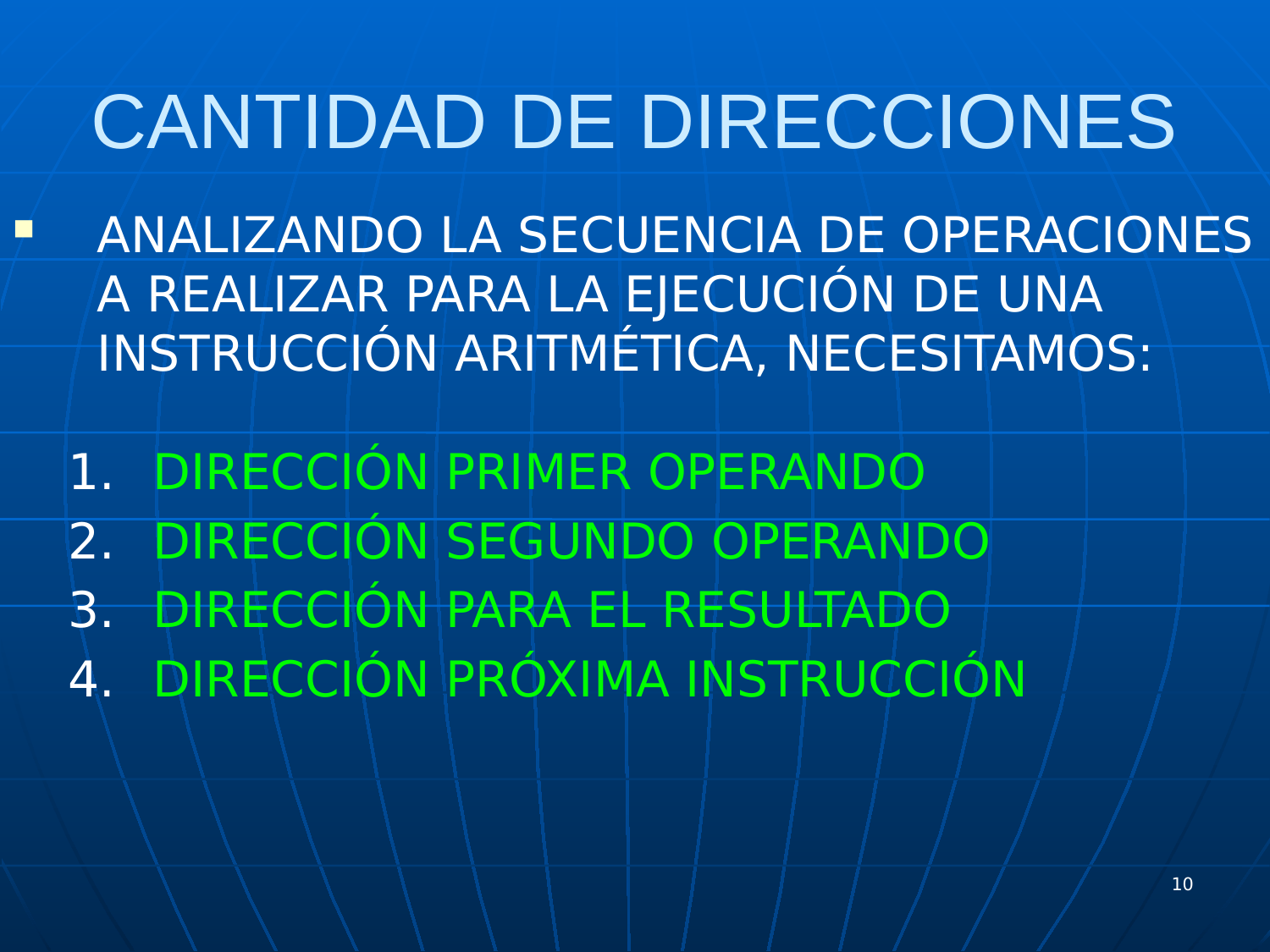

# CANTIDAD DE DIRECCIONES
ANALIZANDO LA SECUENCIA DE OPERACIONES A REALIZAR PARA LA EJECUCIÓN DE UNA INSTRUCCIÓN ARITMÉTICA, NECESITAMOS:

DIRECCIÓN PRIMER OPERANDO
DIRECCIÓN SEGUNDO OPERANDO
DIRECCIÓN PARA EL RESULTADO
DIRECCIÓN PRÓXIMA INSTRUCCIÓN
10